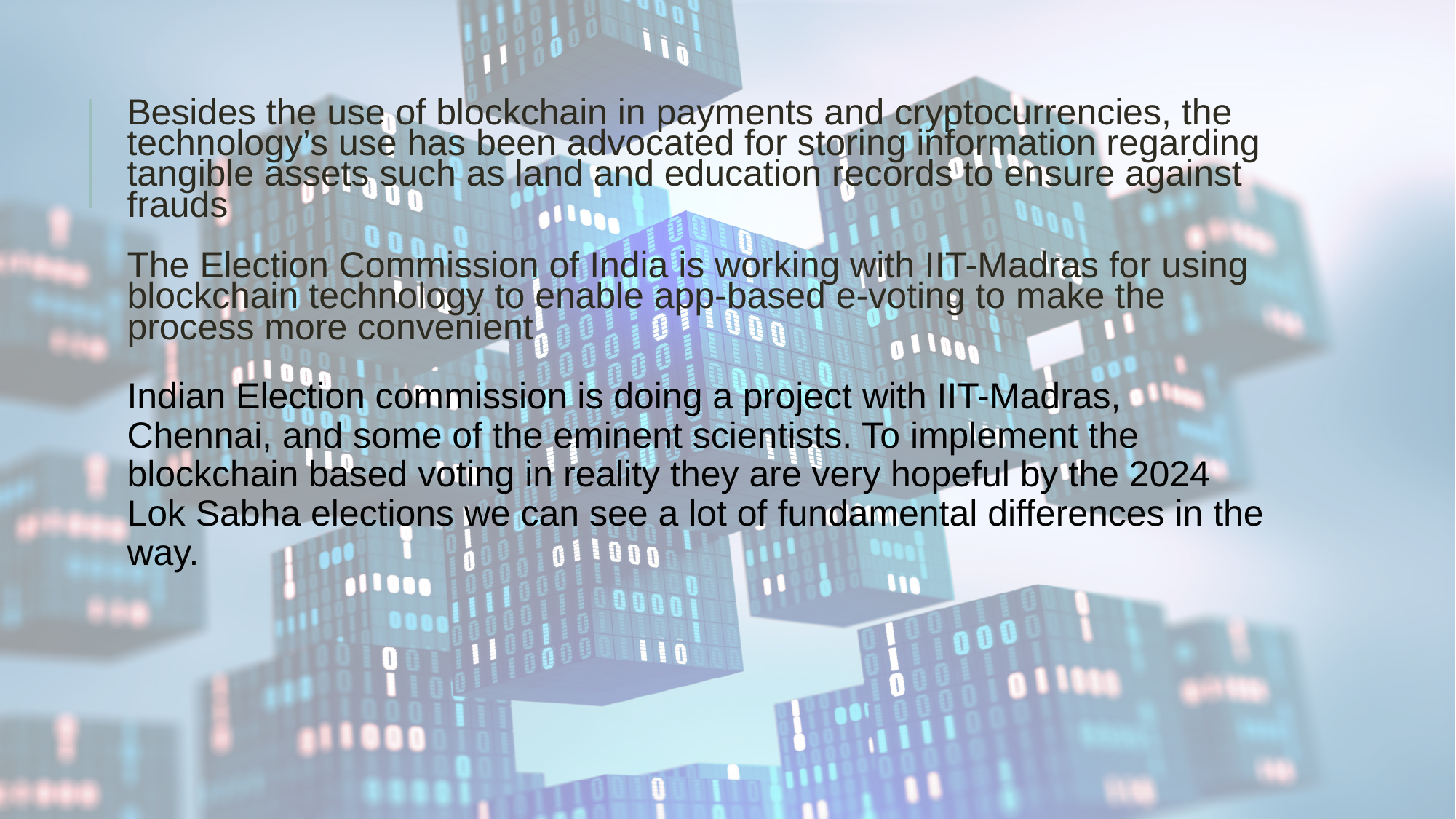

Besides the use of blockchain in payments and cryptocurrencies, the technology’s use has been advocated for storing information regarding tangible assets such as land and education records to ensure against frauds
The Election Commission of India is working with IIT-Madras for using blockchain technology to enable app-based e-voting to make the process more convenient
Indian Election commission is doing a project with IIT-Madras, Chennai, and some of the eminent scientists. To implement the blockchain based voting in reality they are very hopeful by the 2024 Lok Sabha elections we can see a lot of fundamental differences in the way.